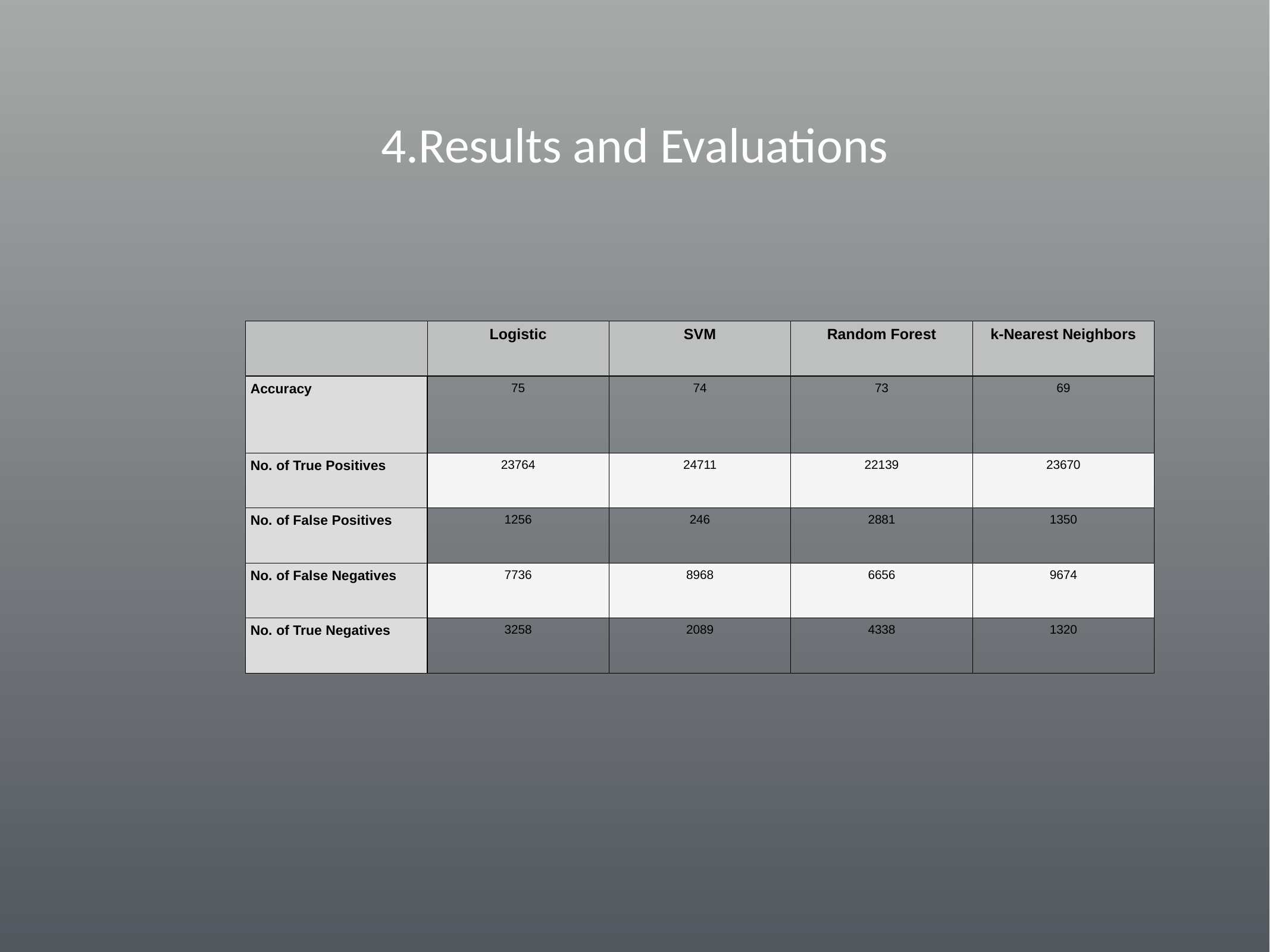

# 4.Results and Evaluations
|  | Logistic | SVM | Random Forest | k-Nearest Neighbors |
| --- | --- | --- | --- | --- |
| Accuracy | 75 | 74 | 73 | 69 |
| No. of True Positives | 23764 | 24711 | 22139 | 23670 |
| No. of False Positives | 1256 | 246 | 2881 | 1350 |
| No. of False Negatives | 7736 | 8968 | 6656 | 9674 |
| No. of True Negatives | 3258 | 2089 | 4338 | 1320 |